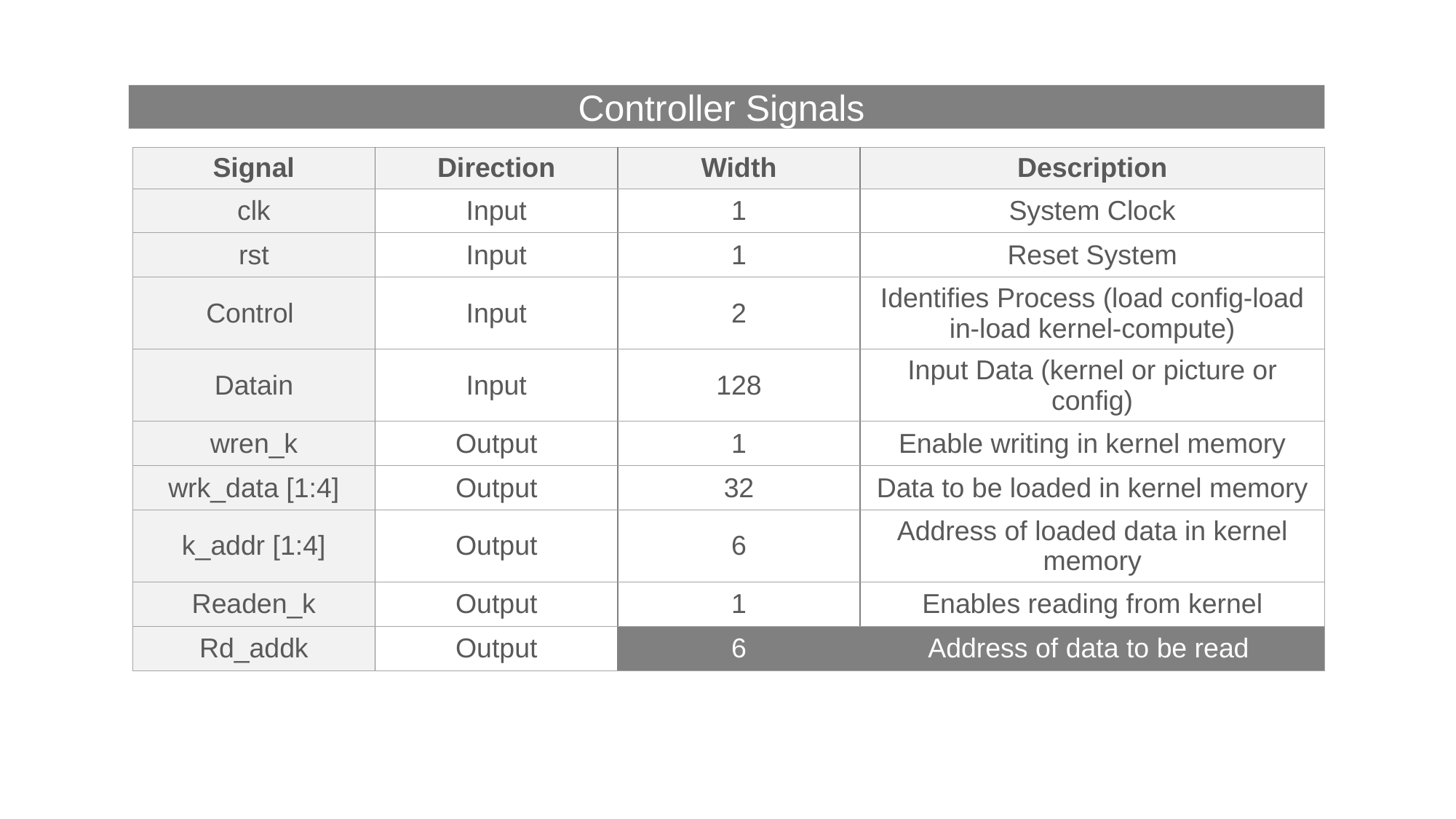

Controller Signals
| Signal | Direction | Width | Description |
| --- | --- | --- | --- |
| clk | Input | 1 | System Clock |
| rst | Input | 1 | Reset System |
| Control | Input | 2 | Identifies Process (load config-load in-load kernel-compute) |
| Datain | Input | 128 | Input Data (kernel or picture or config) |
| wren\_k | Output | 1 | Enable writing in kernel memory |
| wrk\_data [1:4] | Output | 32 | Data to be loaded in kernel memory |
| k\_addr [1:4] | Output | 6 | Address of loaded data in kernel memory |
| Readen\_k | Output | 1 | Enables reading from kernel |
| Rd\_addk | Output | 6 | Address of data to be read |